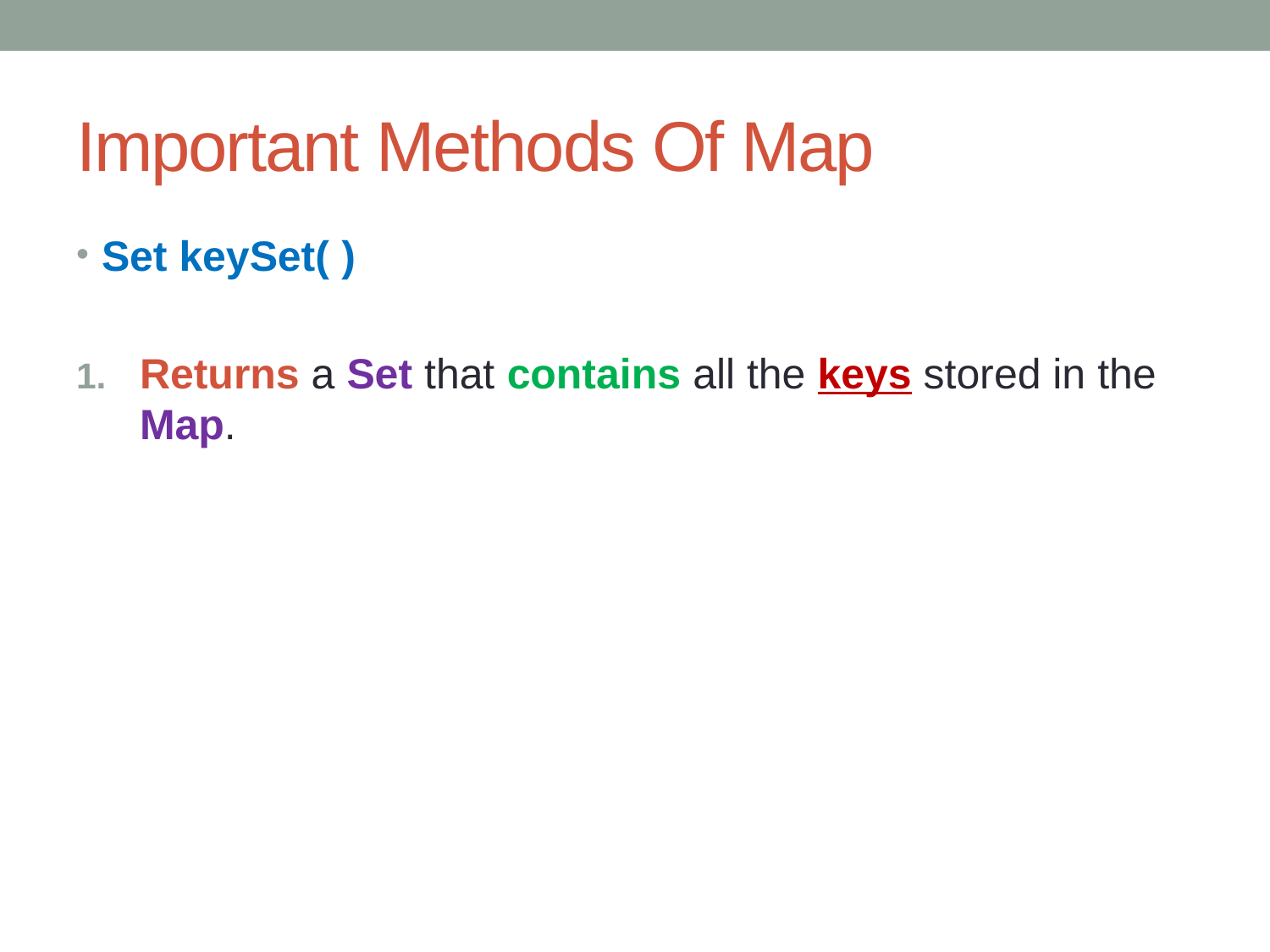

# Important Methods Of Map
Set keySet( )

Returns a Set that contains all the keys stored in the Map.